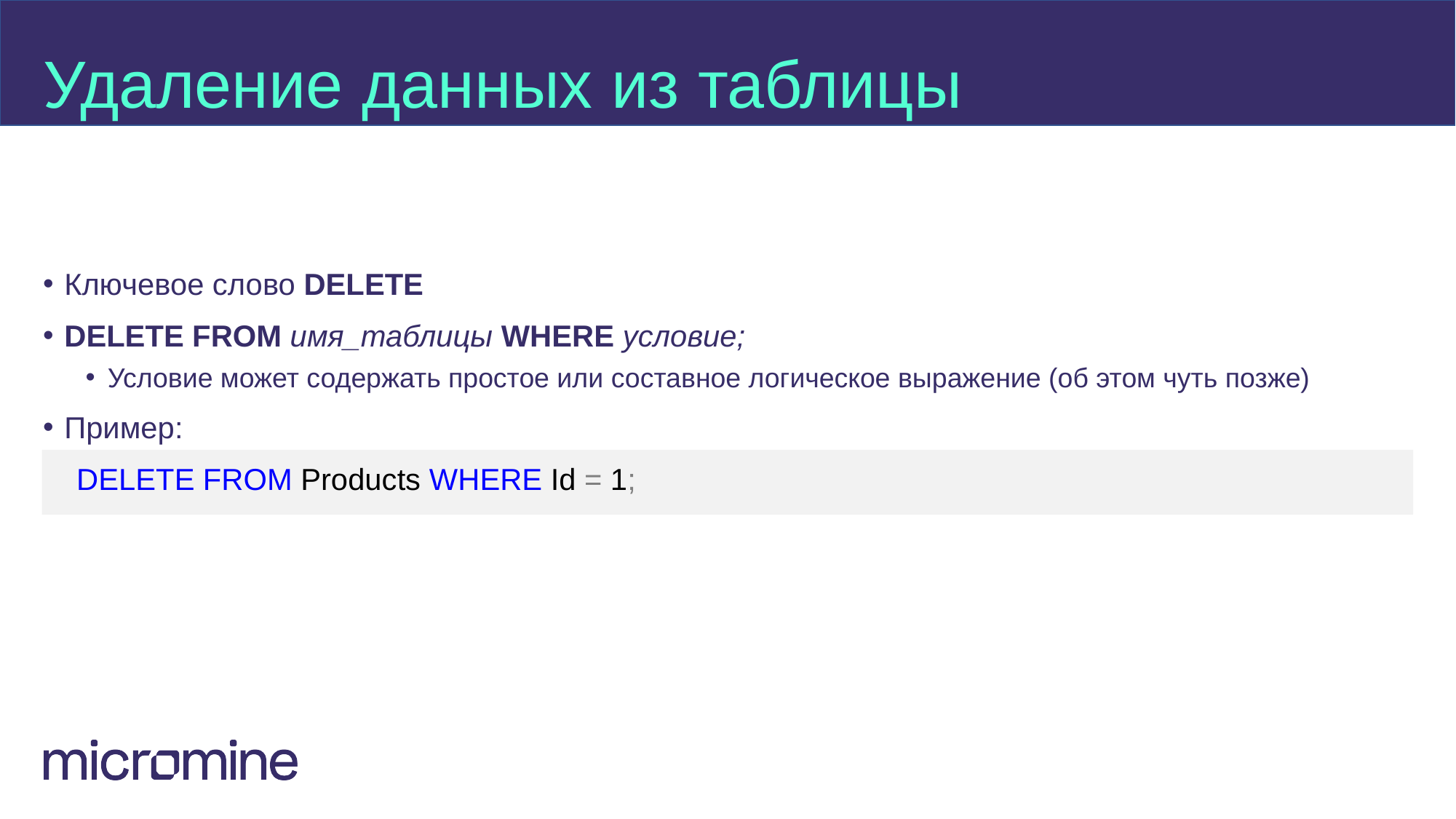

# Удаление данных из таблицы

Ключевое слово DELETE
DELETE FROM имя_таблицы WHERE условие;
Условие может содержать простое или составное логическое выражение (об этом чуть позже)
Пример:
    DELETE FROM Products WHERE Id = 1;